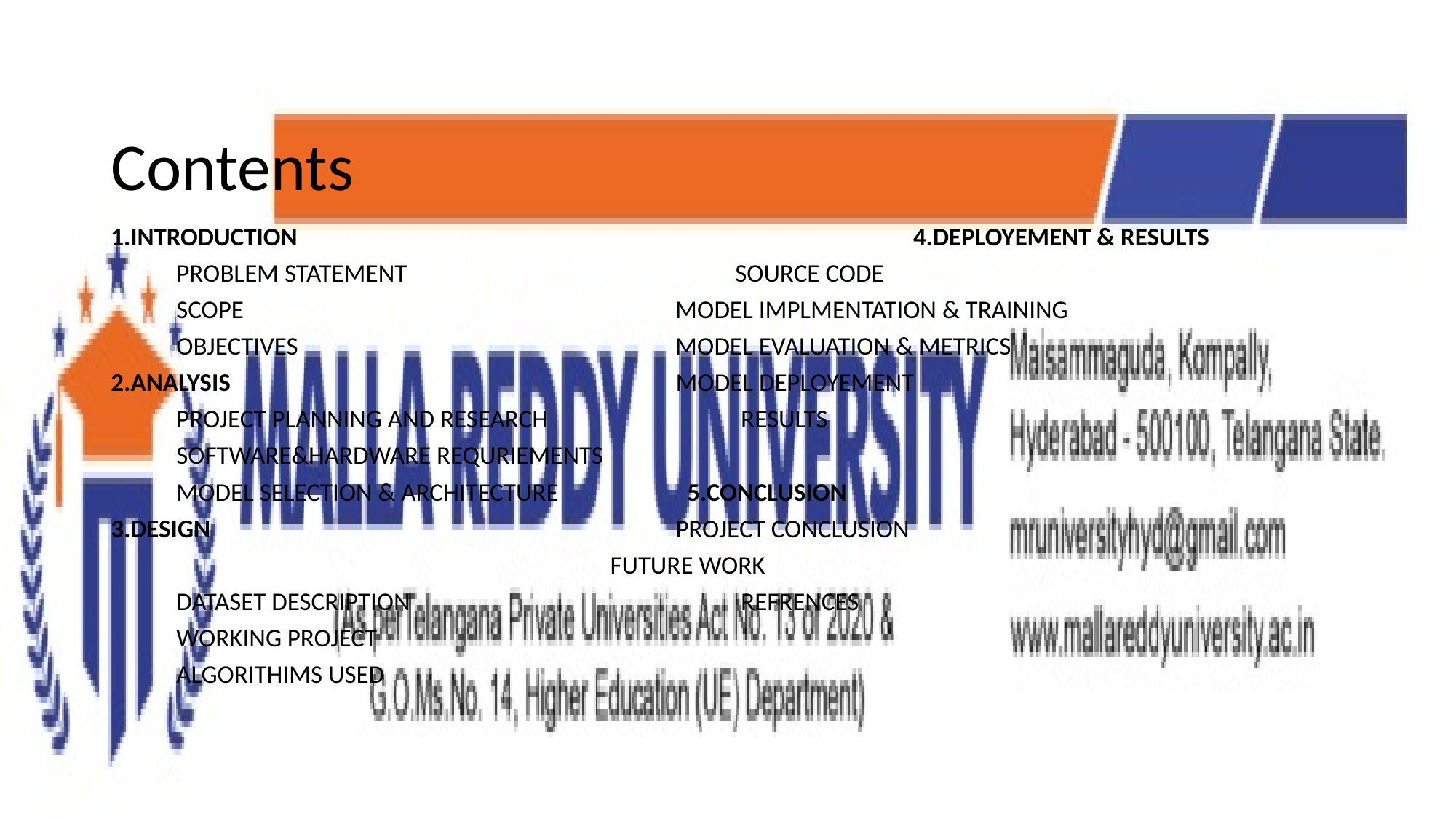

# Contents
1.INTRODUCTION                                                                                                          4.DEPLOYEMENT & RESULTS
	PROBLEM STATEMENT					      SOURCE CODE
	SCOPE						       MODEL IMPLMENTATION & TRAINING
	OBJECTIVES						       MODEL EVALUATION & METRICS
2.ANALYSIS							       MODEL DEPLOYEMENT
	PROJECT PLANNING AND RESEARCH			       RESULTS
	SOFTWARE&HARDWARE REQURIEMENTS
	MODEL SELECTION & ARCHITECTURE		         5.CONCLUSION
3.DESIGN							       PROJECT CONCLUSION
						       	       FUTURE WORK
	DATASET DESCRIPTION					       REFRENCES
	WORKING PROJECT
	ALGORITHIMS USED